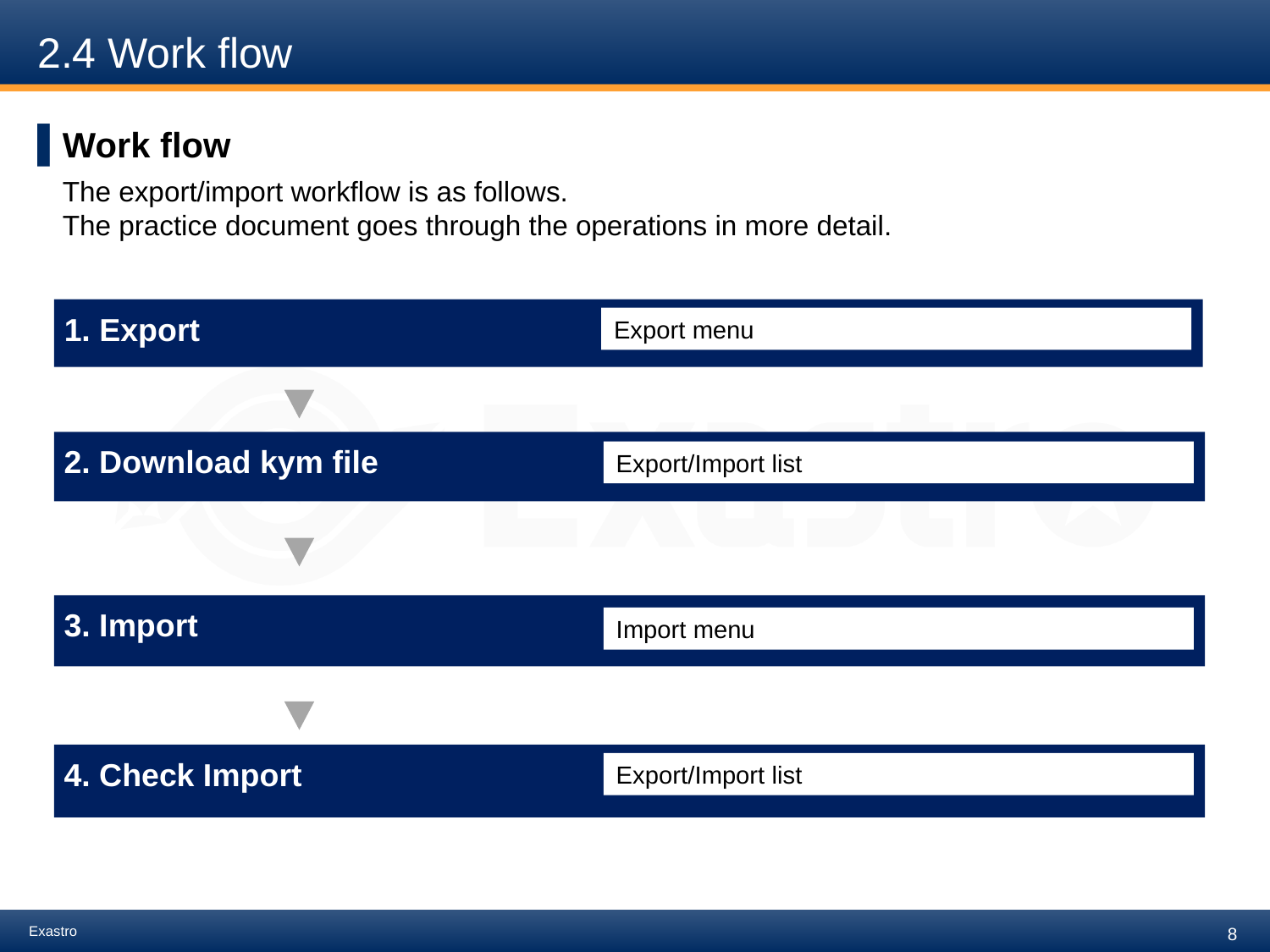

# 2.4 Work flow
Work flow
The export/import workflow is as follows.
The practice document goes through the operations in more detail.
1. Export
Export menu

2. Download kym file
Export/Import list

3. Import
Import menu

4. Check Import
Export/Import list